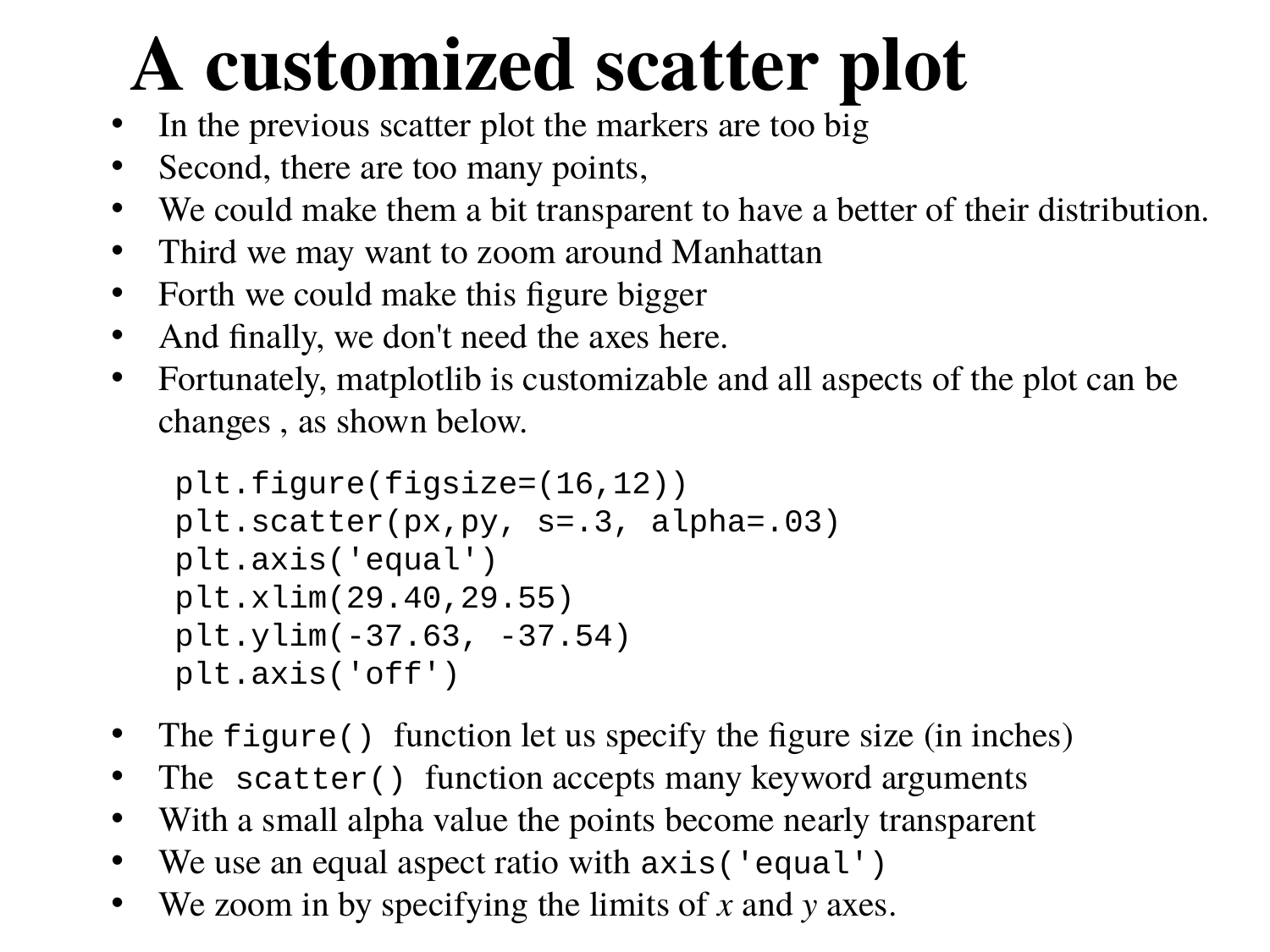

A customized scatter plot
In the previous scatter plot the markers are too big
Second, there are too many points,
We could make them a bit transparent to have a better of their distribution.
Third we may want to zoom around Manhattan
Forth we could make this figure bigger
And finally, we don't need the axes here.
Fortunately, matplotlib is customizable and all aspects of the plot can be changes , as shown below.

plt.figure(figsize=(16,12))
plt.scatter(px,py, s=.3, alpha=.03)
plt.axis('equal')
plt.xlim(29.40,29.55)
plt.ylim(-37.63, -37.54)
plt.axis('off')

The figure() function let us specify the figure size (in inches)
The scatter() function accepts many keyword arguments
With a small alpha value the points become nearly transparent
We use an equal aspect ratio with axis('equal')
We zoom in by specifying the limits of x and y axes.